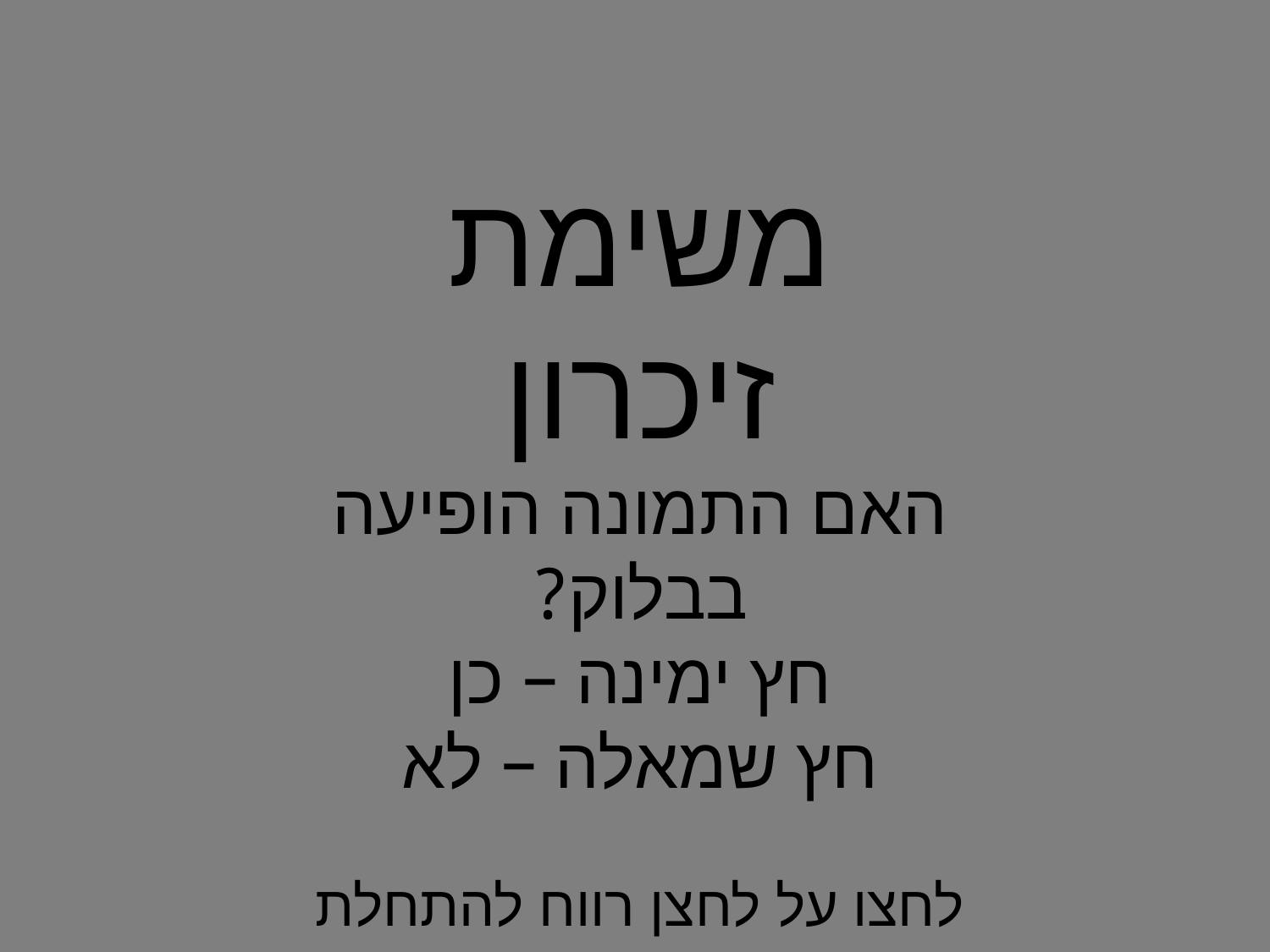

משימת זיכרון
האם התמונה הופיעה בבלוק?
חץ ימינה – כן
חץ שמאלה – לא

לחצו על לחצן רווח להתחלת המשימה